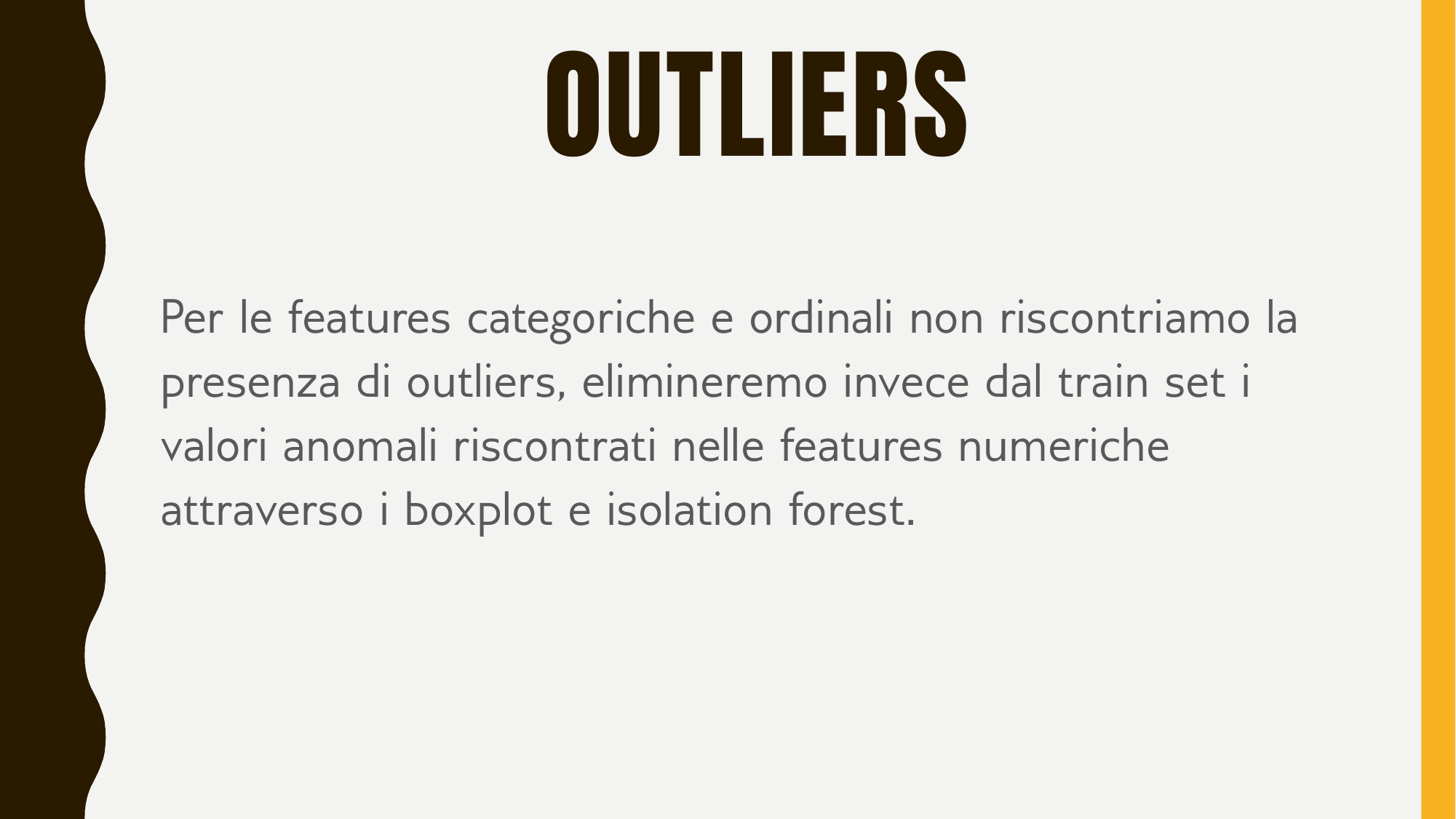

# outliers
Per le features categoriche e ordinali non riscontriamo la presenza di outliers, elimineremo invece dal train set i valori anomali riscontrati nelle features numeriche attraverso i boxplot e isolation forest.